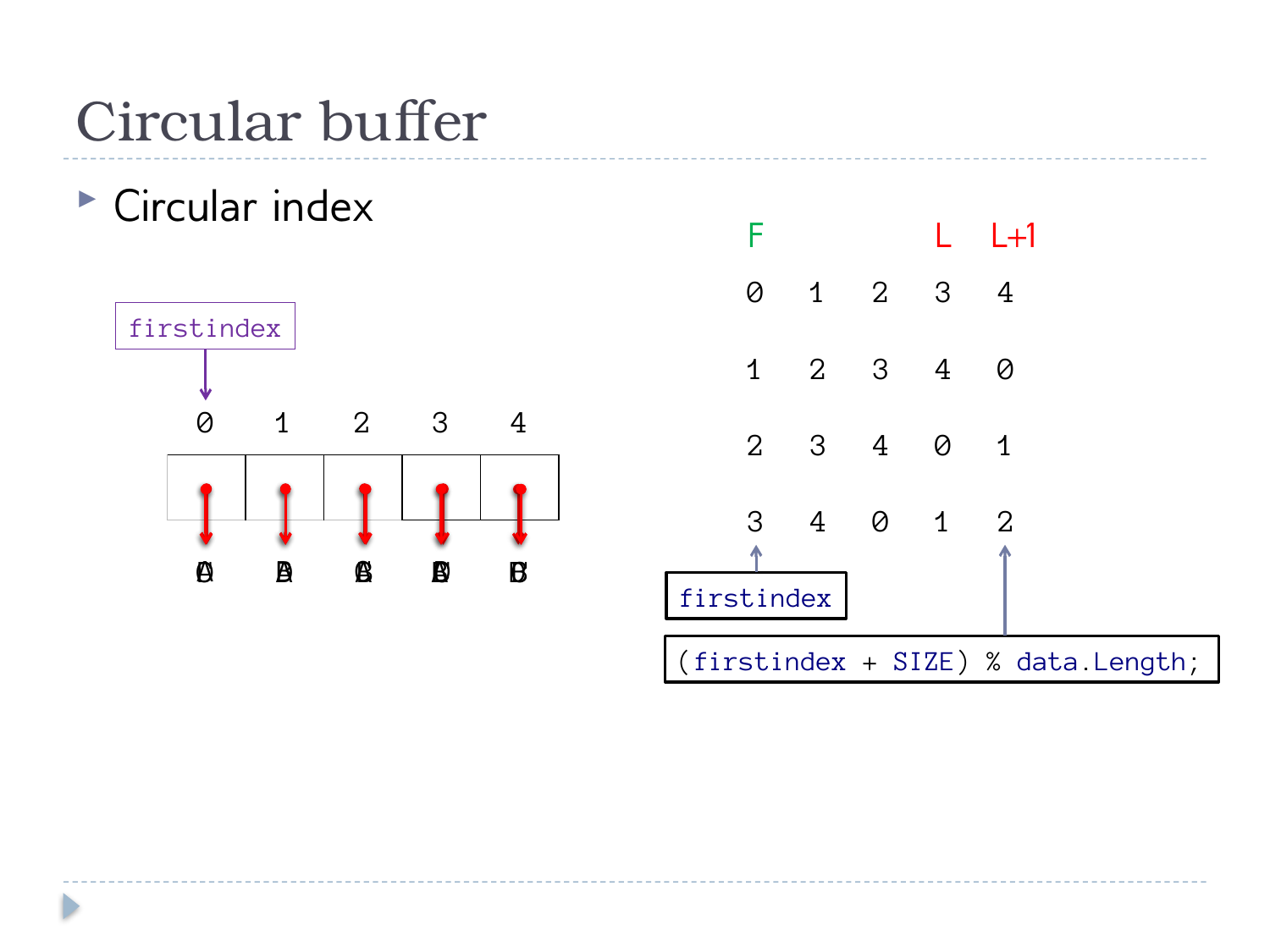

# Circular buffer
Circular index
F
L
L+1
| 0 | 1 | 2 | 3 | 4 |
| --- | --- | --- | --- | --- |
firstindex
| 1 | 2 | 3 | 4 | 0 |
| --- | --- | --- | --- | --- |
| 0 | 1 | 2 | 3 | 4 |
| --- | --- | --- | --- | --- |
|  |  |  |  |  |
| 2 | 3 | 4 | 0 | 1 |
| --- | --- | --- | --- | --- |
A
B
C
D
D
A
B
C
C
D
A
B
A
B
C
D
| 3 | 4 | 0 | 1 | 2 |
| --- | --- | --- | --- | --- |
firstindex
(firstindex + SIZE) % data.Length;